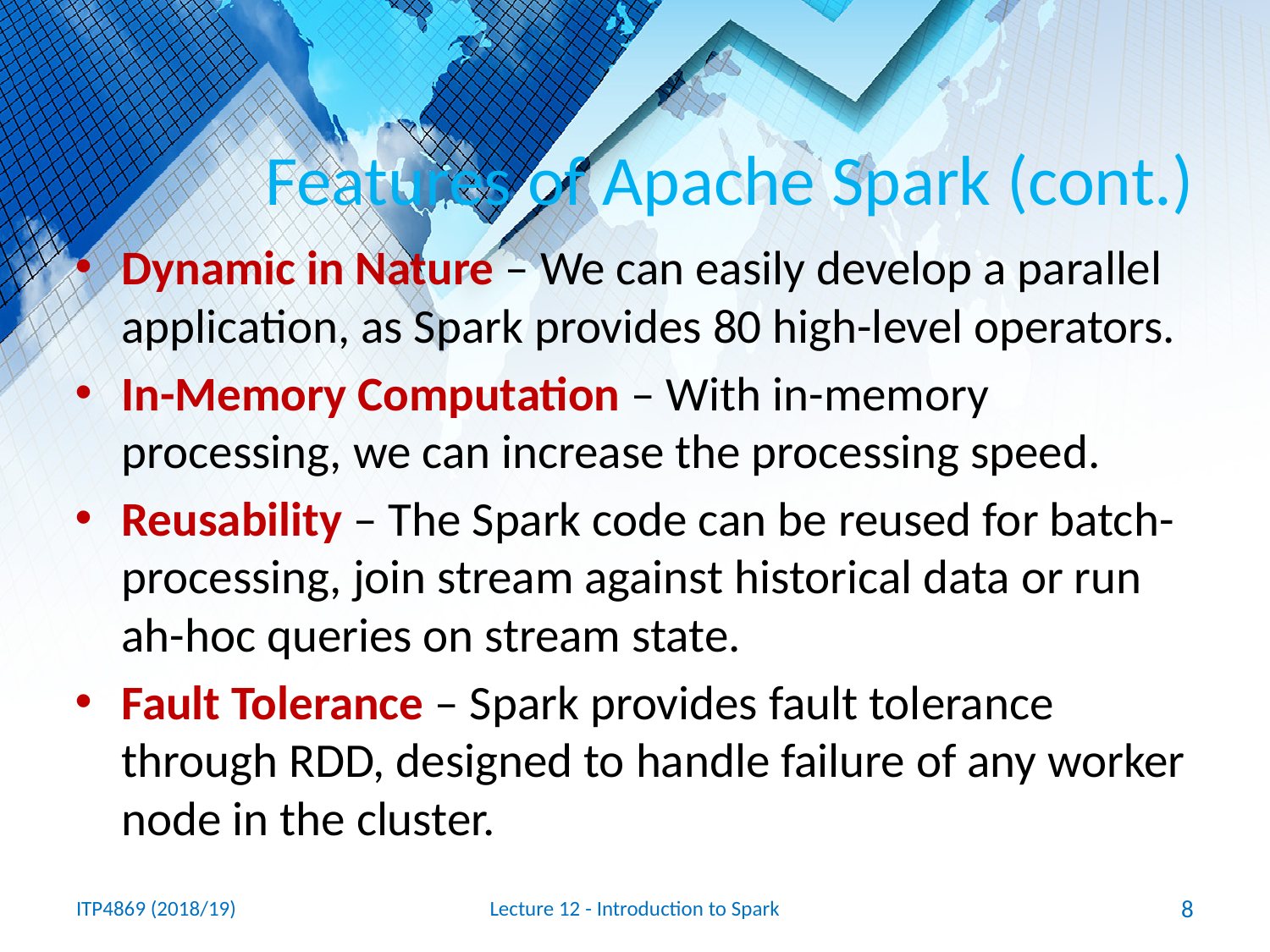

# Features of Apache Spark (cont.)
Dynamic in Nature – We can easily develop a parallel application, as Spark provides 80 high-level operators.
In-Memory Computation – With in-memory processing, we can increase the processing speed.
Reusability – The Spark code can be reused for batch-processing, join stream against historical data or run ah-hoc queries on stream state.
Fault Tolerance – Spark provides fault tolerance through RDD, designed to handle failure of any worker node in the cluster.

ITP4869 (2018/19)
Lecture 12 - Introduction to Spark
8